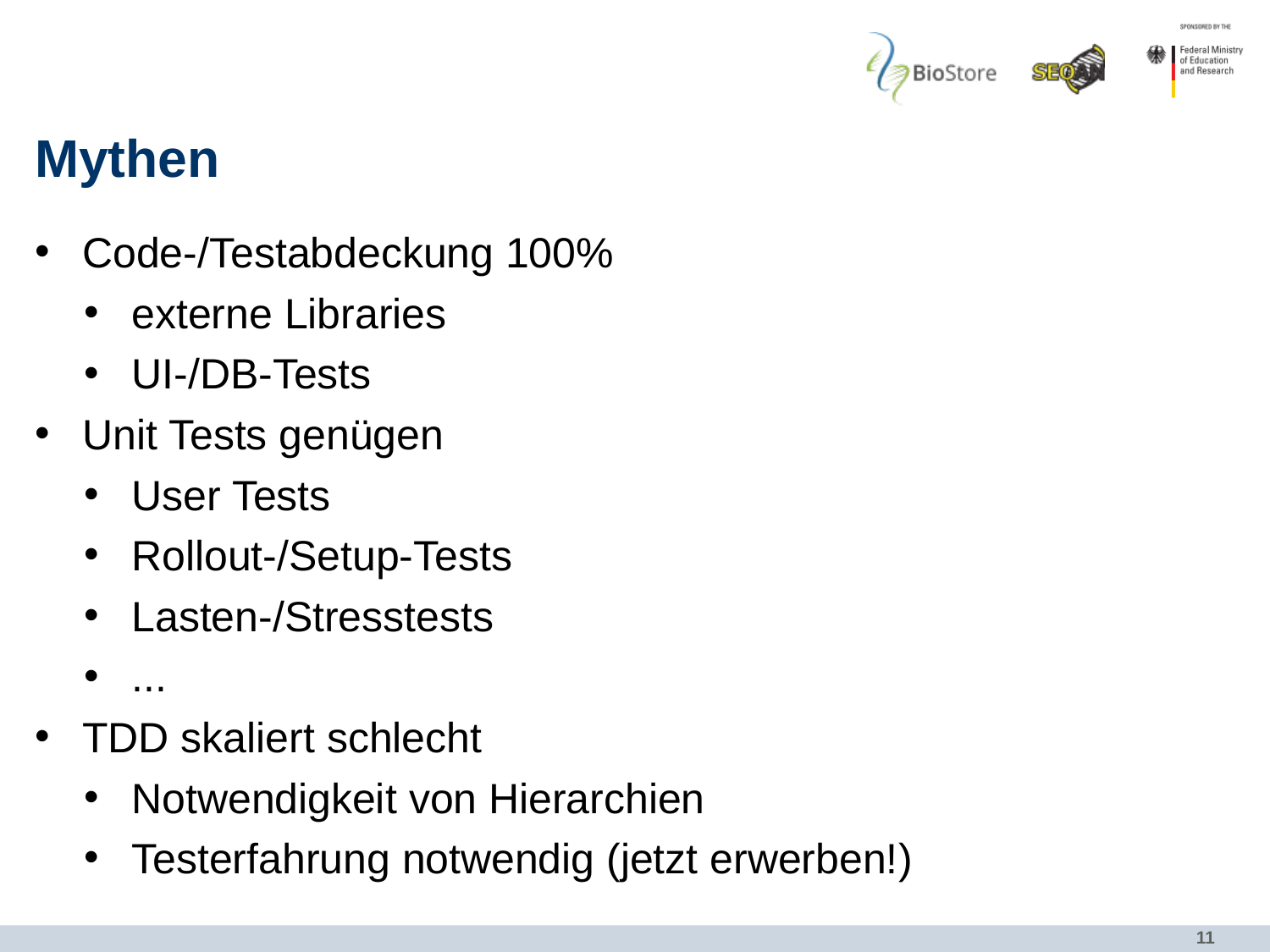

# Mythen
Code-/Testabdeckung 100%
externe Libraries
UI-/DB-Tests
Unit Tests genügen
User Tests
Rollout-/Setup-Tests
Lasten-/Stresstests
...
TDD skaliert schlecht
Notwendigkeit von Hierarchien
Testerfahrung notwendig (jetzt erwerben!)